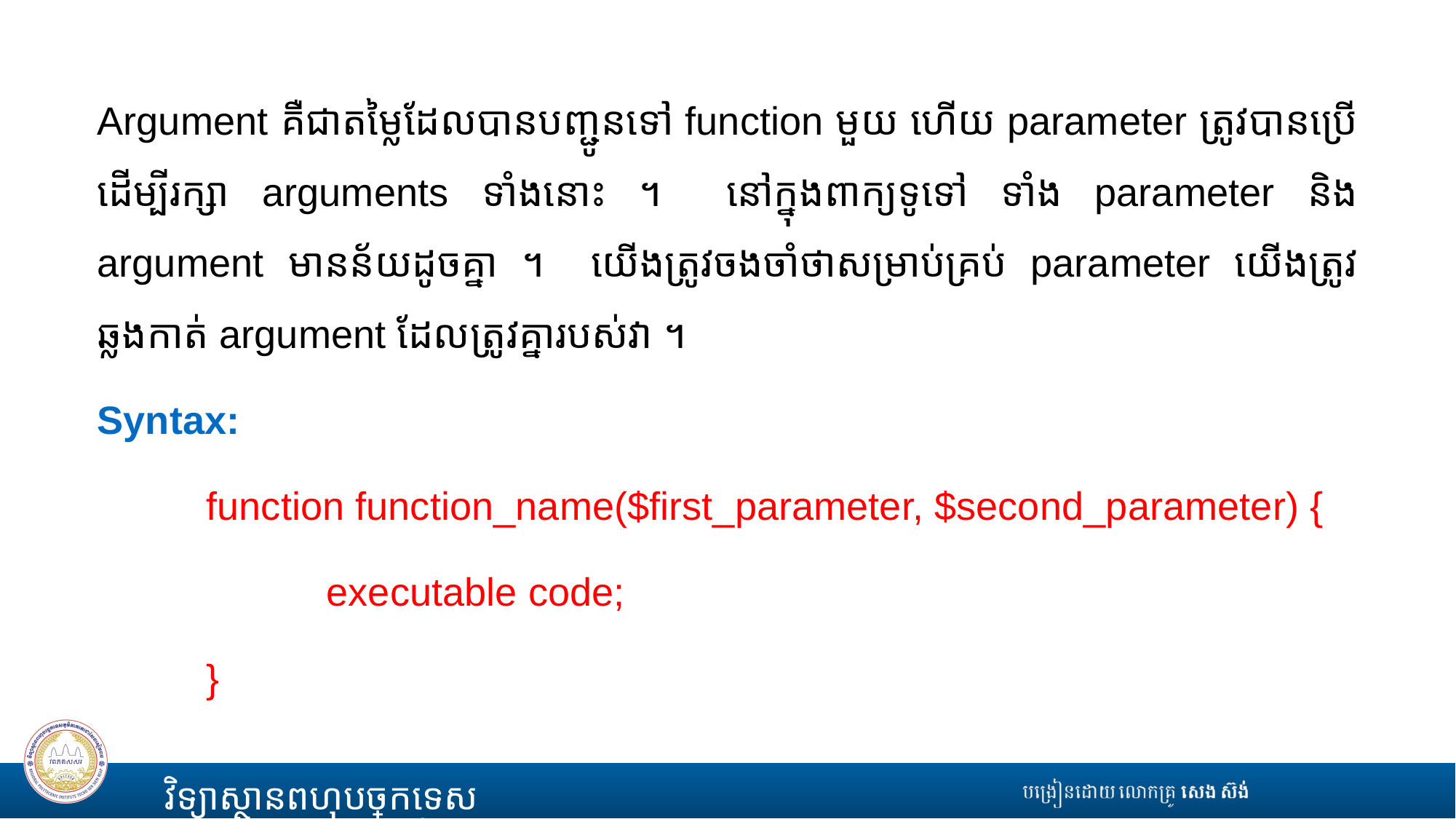

Argument គឺជាតម្លៃដែលបានបញ្ជូនទៅ function មួយ ហើយ parameter ត្រូវបានប្រើដើម្បីរក្សា arguments ទាំងនោះ ។  នៅក្នុងពាក្យទូទៅ ទាំង parameter និង argument មានន័យដូចគ្នា ។  យើងត្រូវចងចាំថាសម្រាប់គ្រប់ parameter យើងត្រូវឆ្លងកាត់ argument ដែលត្រូវគ្នារបស់វា ។
Syntax:
	function function_name($first_parameter, $second_parameter) {
   		 executable code;
	}